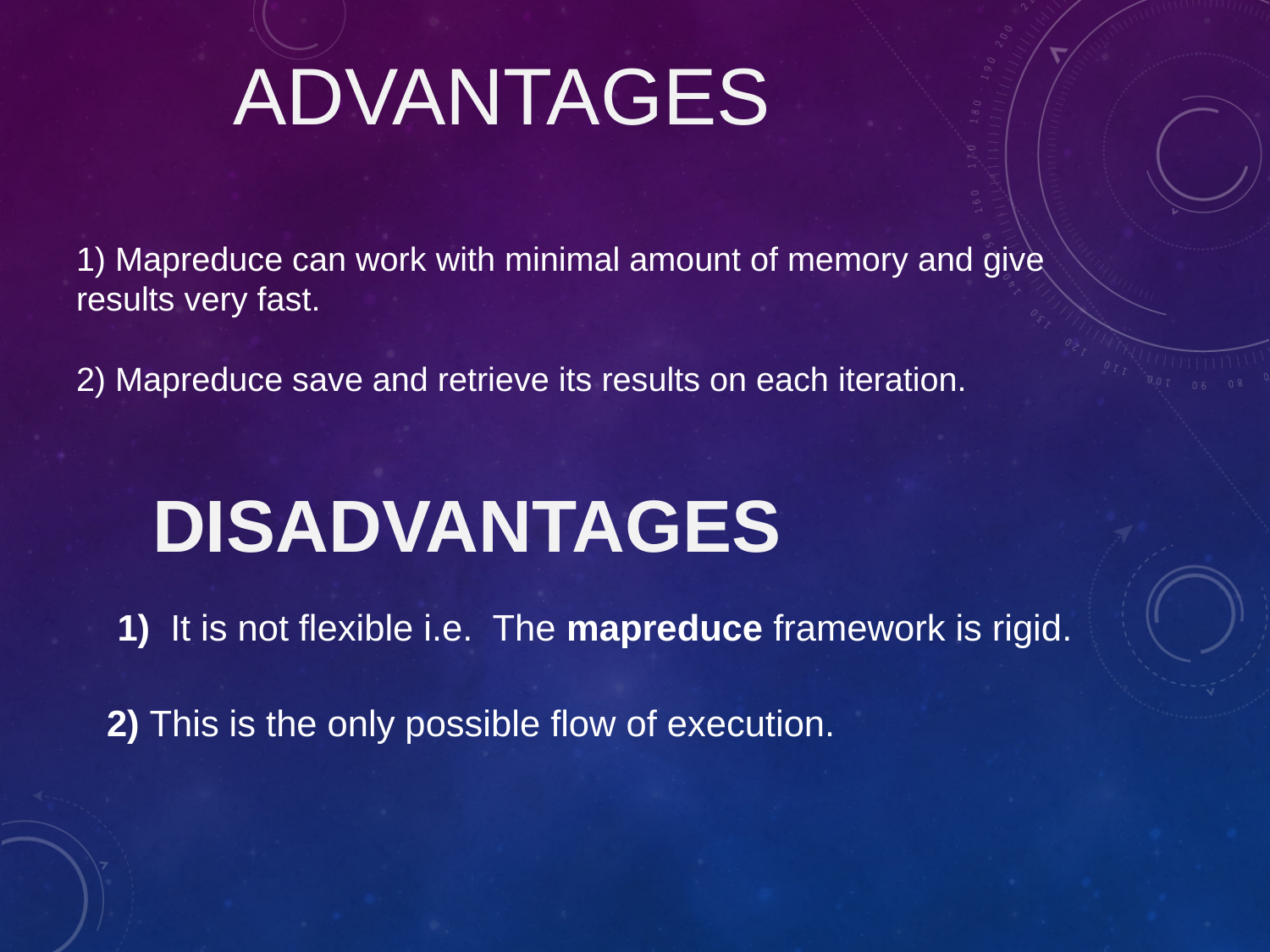

# Advantages 1) Mapreduce can work with minimal amount of memory and give results very fast. 2) Mapreduce save and retrieve its results on each iteration. Disadvantages 1)  It is not flexible i.e.  The mapreduce framework is rigid. 2) This is the only possible flow of execution.